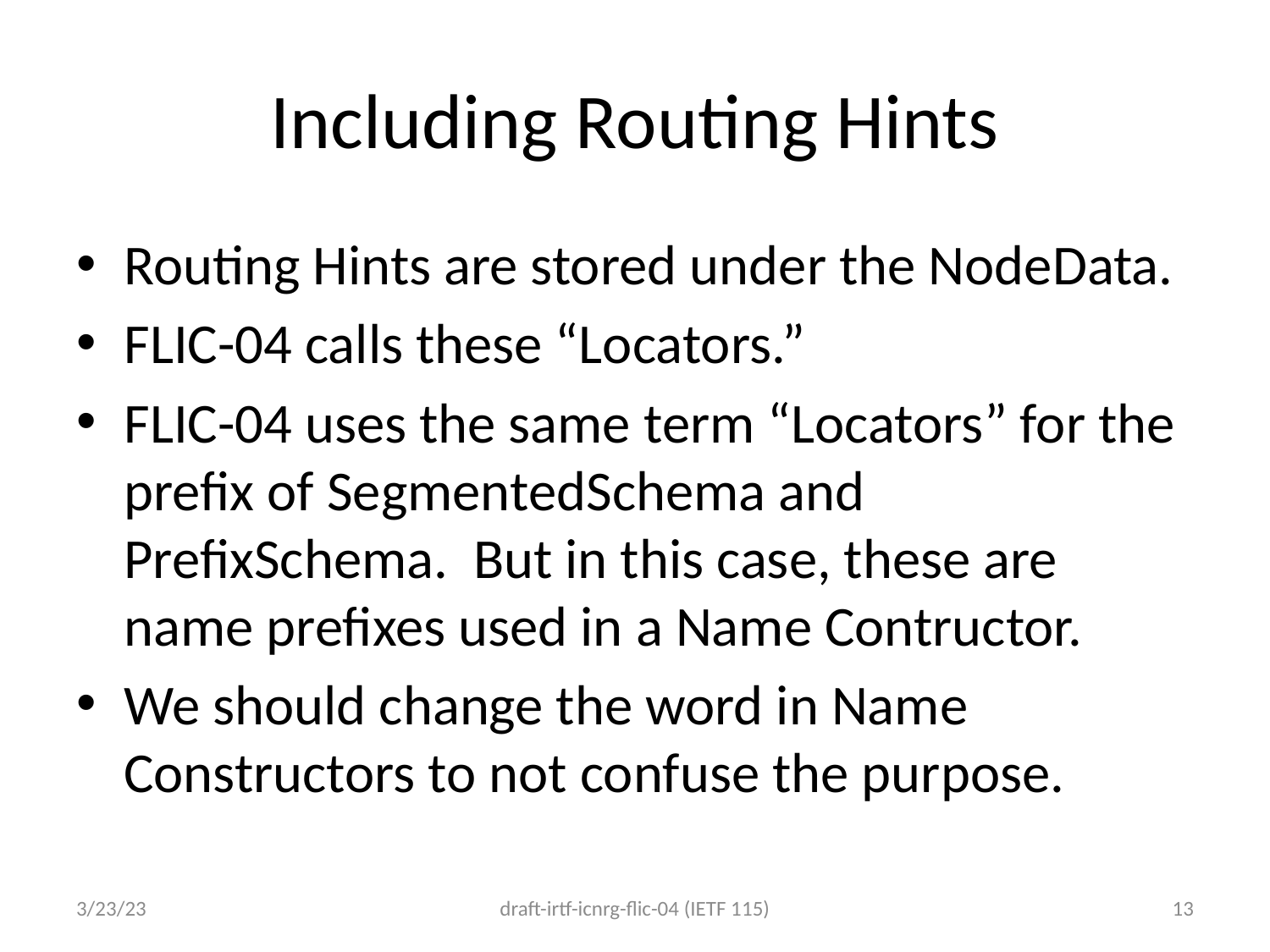

# Including Routing Hints
Routing Hints are stored under the NodeData.
FLIC-04 calls these “Locators.”
FLIC-04 uses the same term “Locators” for the prefix of SegmentedSchema and PrefixSchema.  But in this case, these are name prefixes used in a Name Contructor.
We should change the word in Name Constructors to not confuse the purpose.
3/23/23
draft-irtf-icnrg-flic-04 (IETF 115)
13